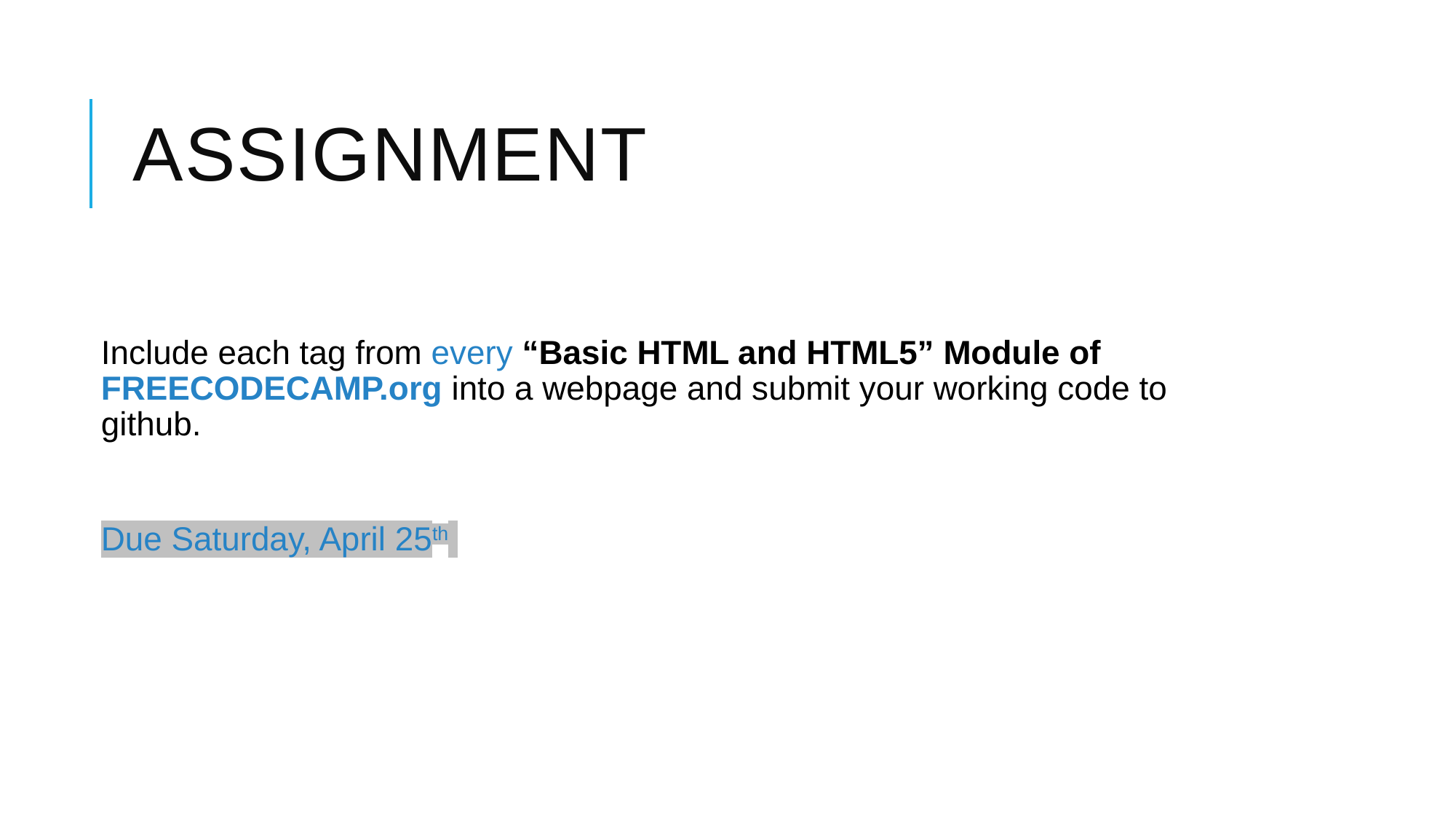

# Assignment

Include each tag from every “Basic HTML and HTML5” Module of FREECODECAMP.org into a webpage and submit your working code to github.

Due Saturday, April 25th